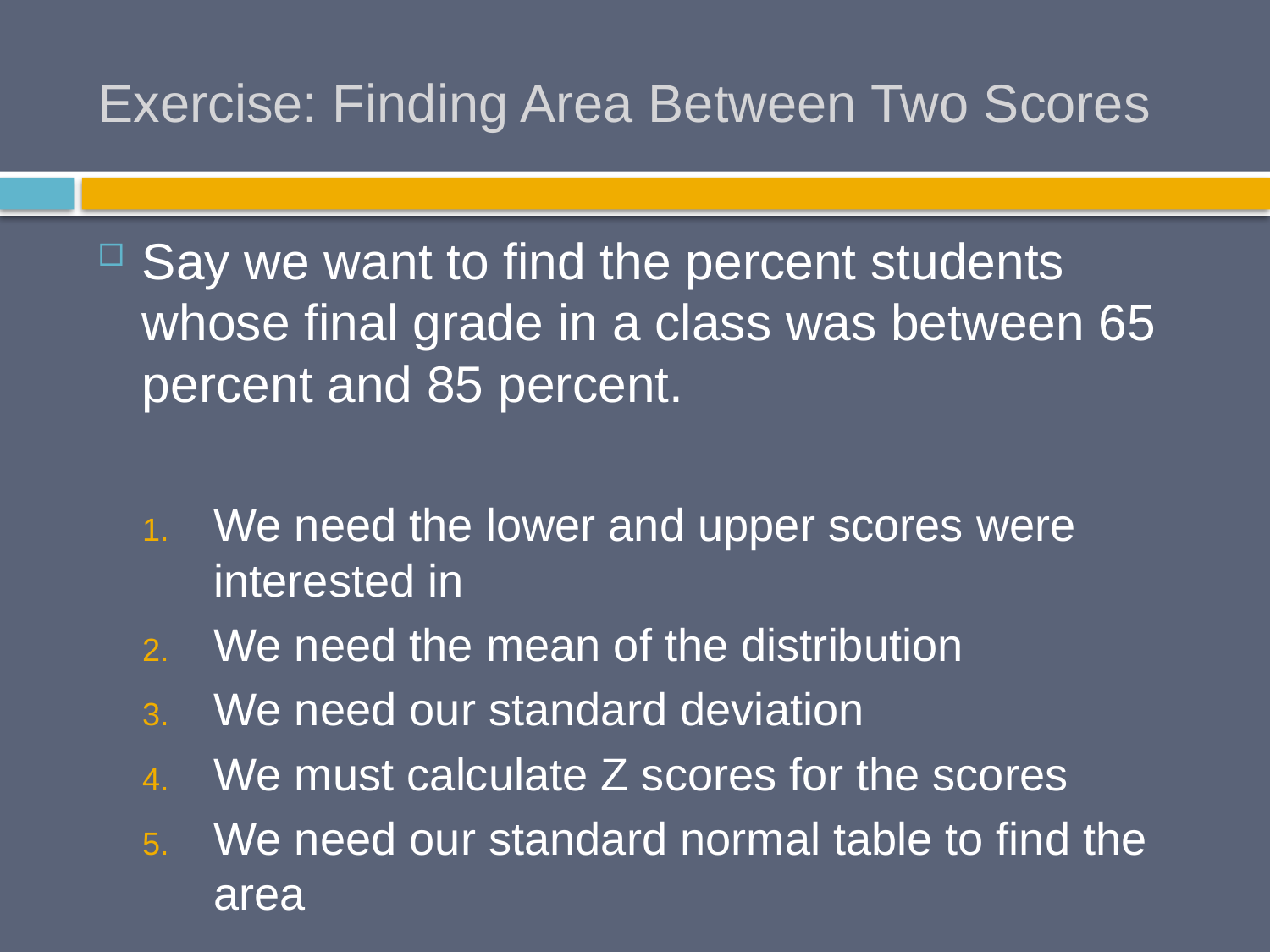

# Exercise: Finding Area Between Two Scores
Say we want to find the percent students whose final grade in a class was between 65 percent and 85 percent.

We need the lower and upper scores were interested in
We need the mean of the distribution
We need our standard deviation
We must calculate Z scores for the scores
We need our standard normal table to find the area